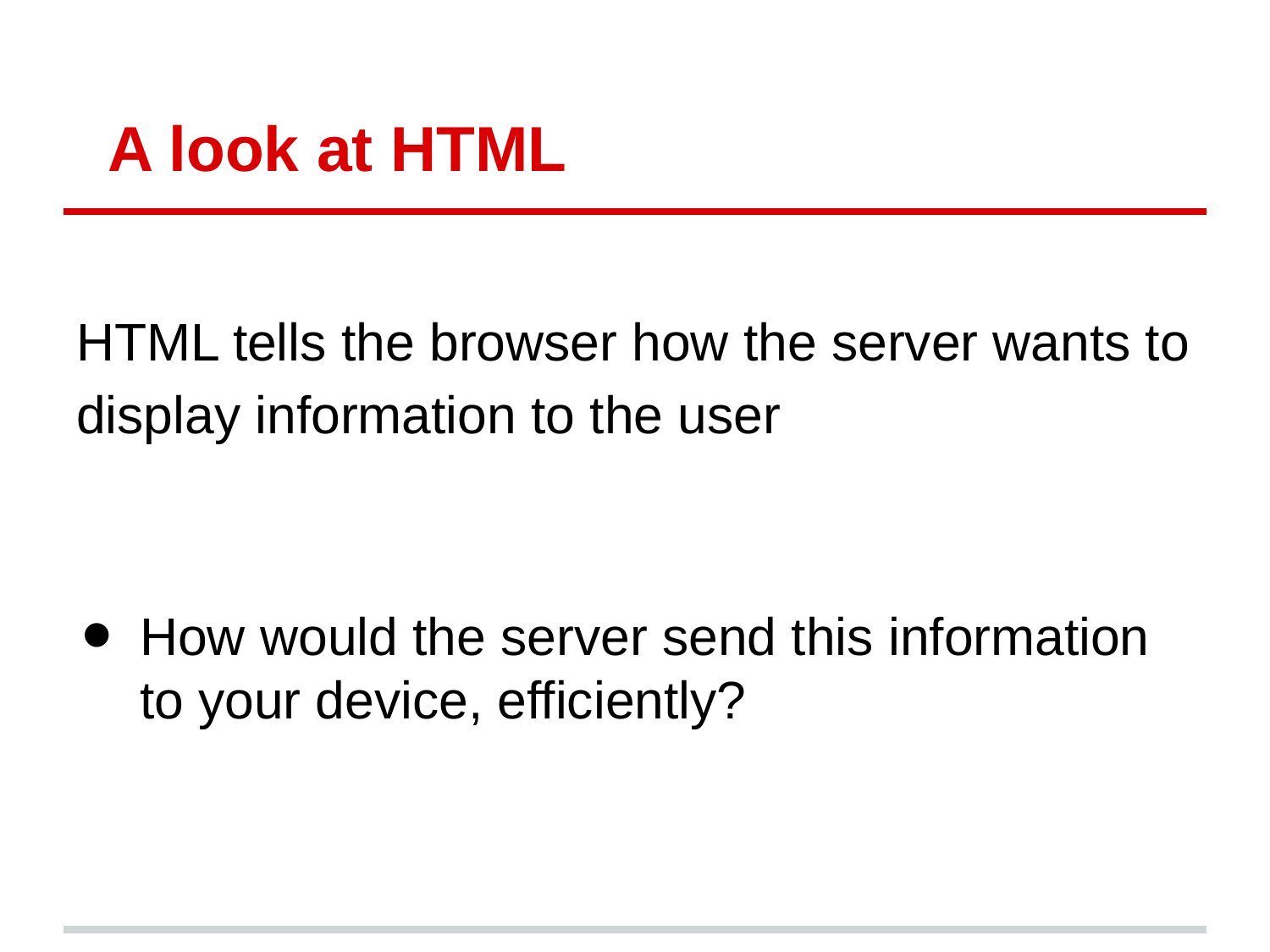

# A look at HTML

HTML tells the browser how the server wants to display information to the user

How would the server send this information to your device, efficiently?